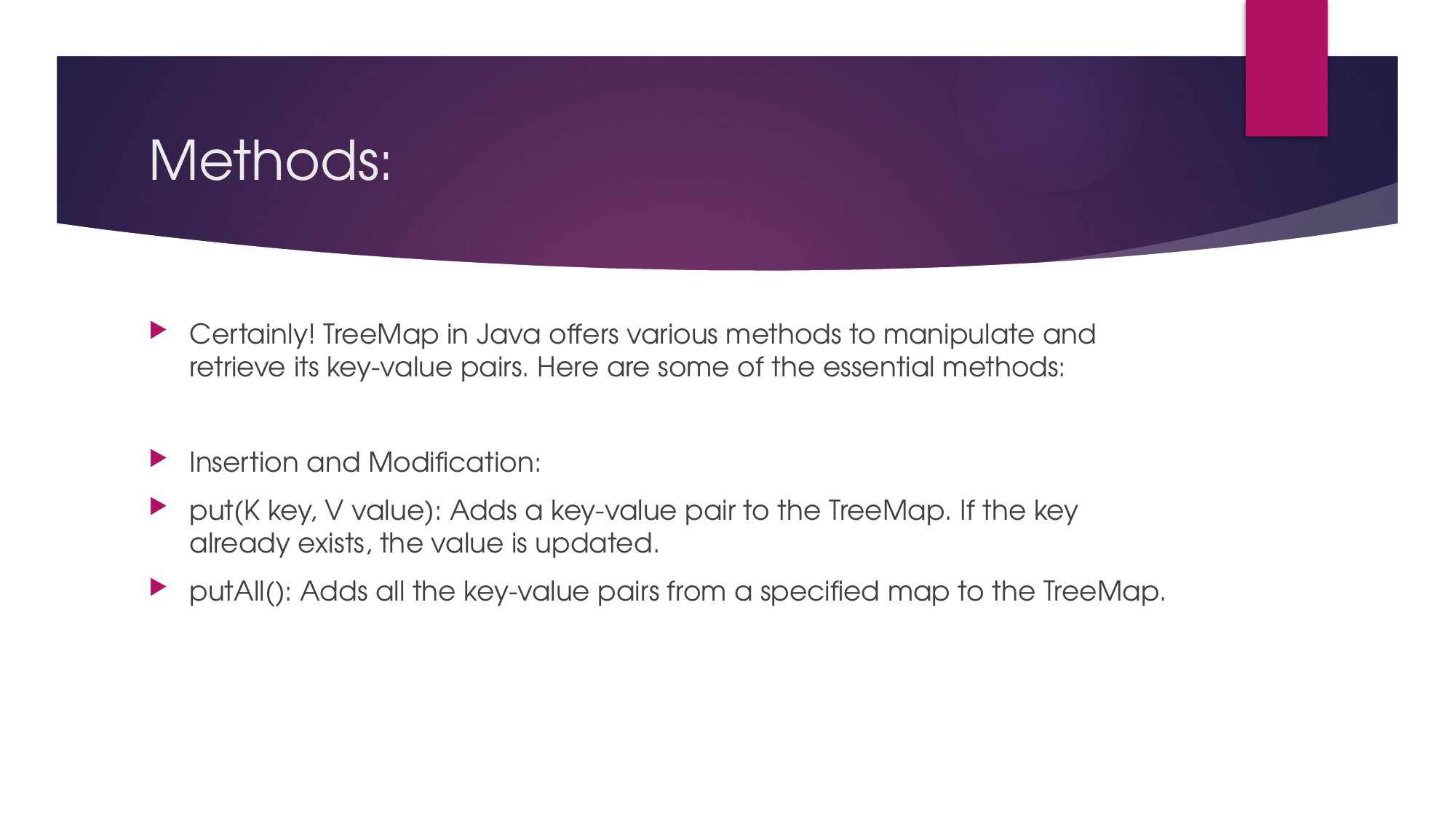

# Methods:
Certainly! TreeMap in Java offers various methods to manipulate and retrieve its key-value pairs. Here are some of the essential methods:

Insertion and Modification:
put(K key, V value): Adds a key-value pair to the TreeMap. If the key already exists, the value is updated.
putAll(): Adds all the key-value pairs from a specified map to the TreeMap.